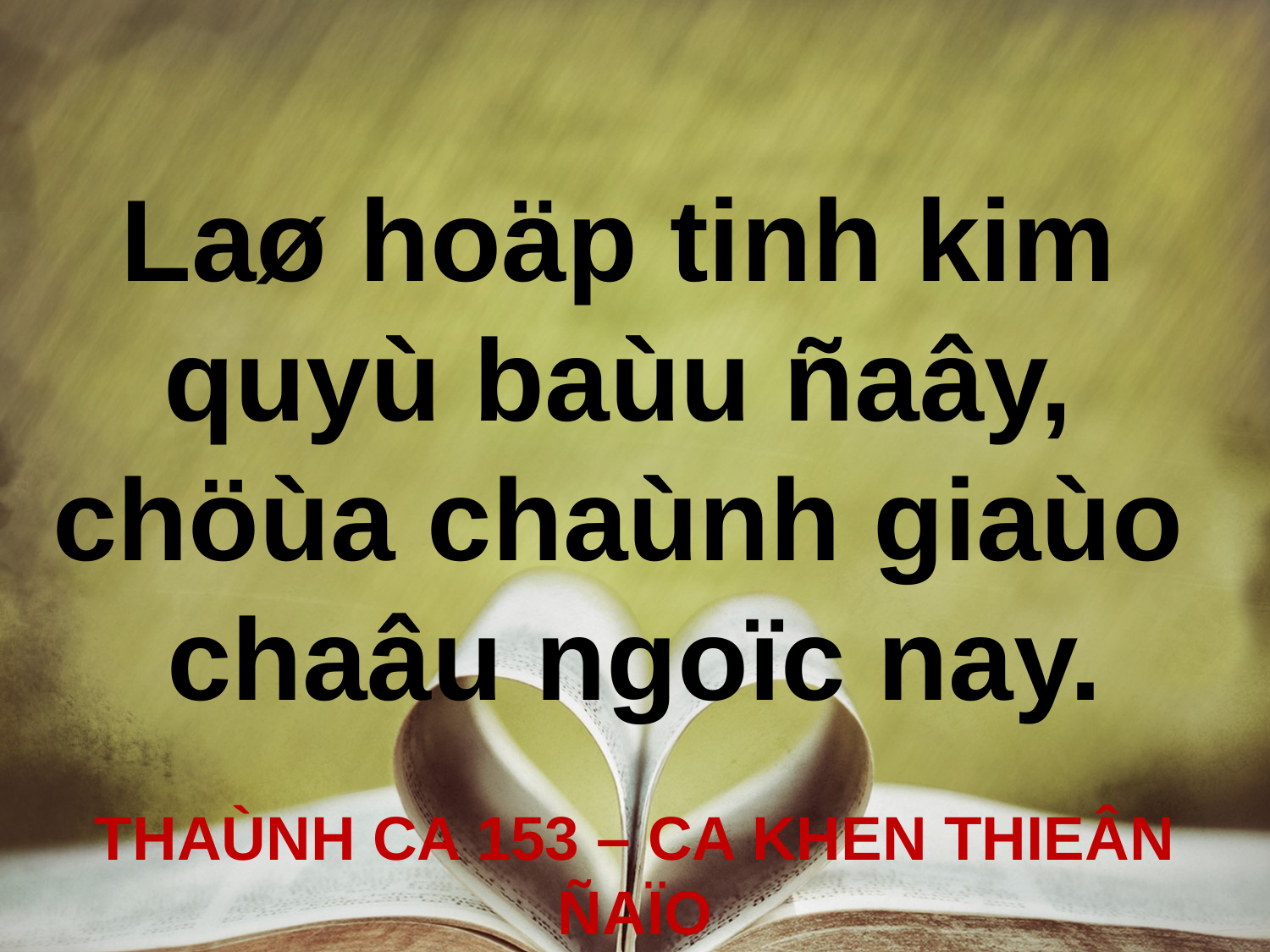

Laø hoäp tinh kim
quyù baùu ñaây,
chöùa chaùnh giaùo
chaâu ngoïc nay.
THAÙNH CA 153 – CA KHEN THIEÂN ÑAÏO